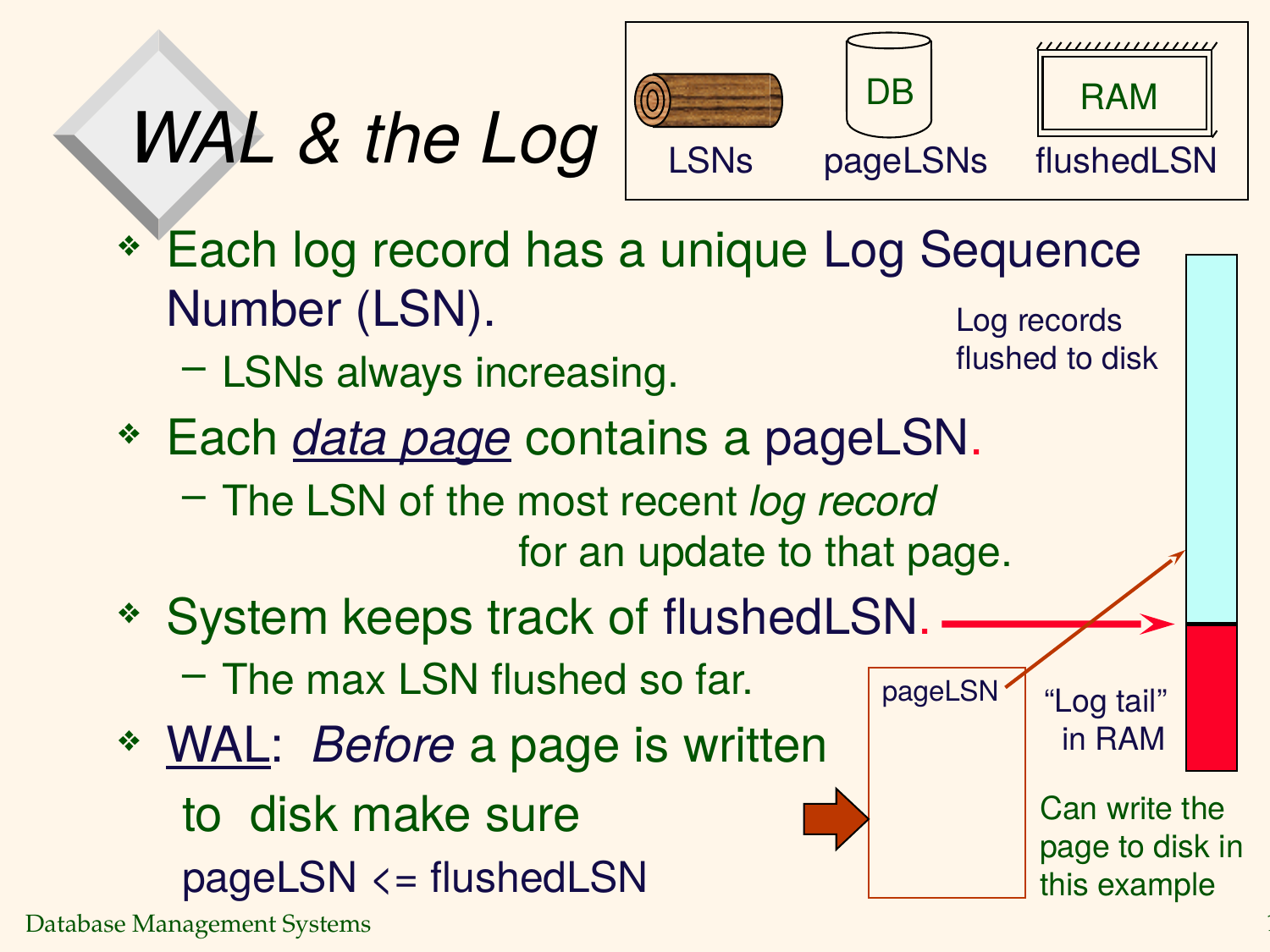

DB

# WAL & the Log
RAM

LSNs
pageLSNs
flushedLSN
Each log record has a unique Log Sequence Number (LSN).
LSNs always increasing.
Each data page contains a pageLSN.
The LSN of the most recent log record                                             for an update to that page.
System keeps track of flushedLSN.
The max LSN flushed so far.
WAL:  Before a page is written
to  disk make sure
pageLSN <= flushedLSN

Log records
flushed to disk

pageLSN

“Log tail”
  in RAM
Can write the page to disk in this example